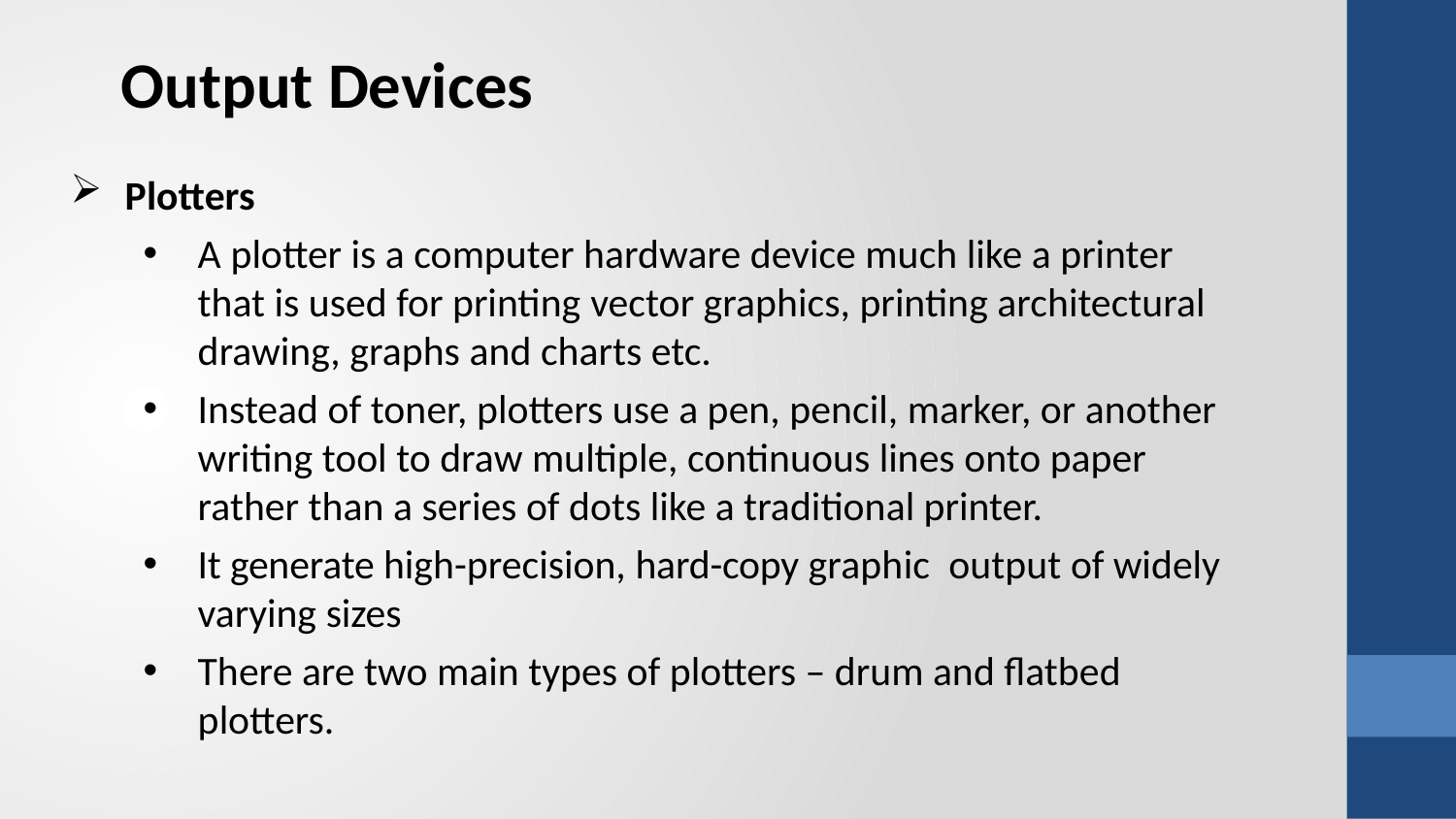

Output Devices
Plotters
A plotter is a computer hardware device much like a printer that is used for printing vector graphics, printing architectural drawing, graphs and charts etc.
Instead of toner, plotters use a pen, pencil, marker, or another writing tool to draw multiple, continuous lines onto paper rather than a series of dots like a traditional printer.
It generate high-precision, hard-copy graphic  output of widely varying sizes
There are two main types of plotters – drum and flatbed plotters.